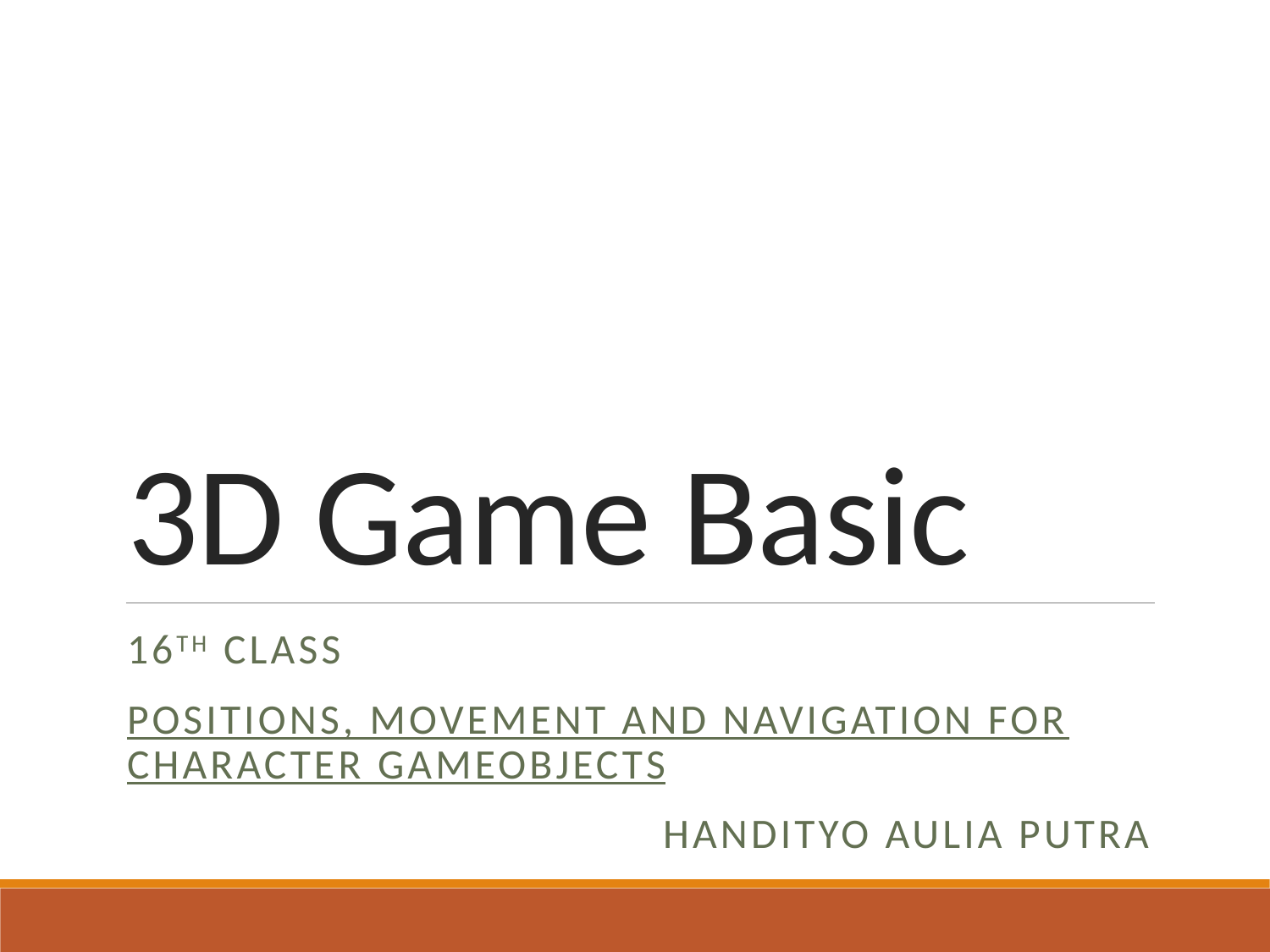

# 3D Game Basic
16th class
Positions, Movement and Navigation for Character GameObjects
Handityo aulia putra